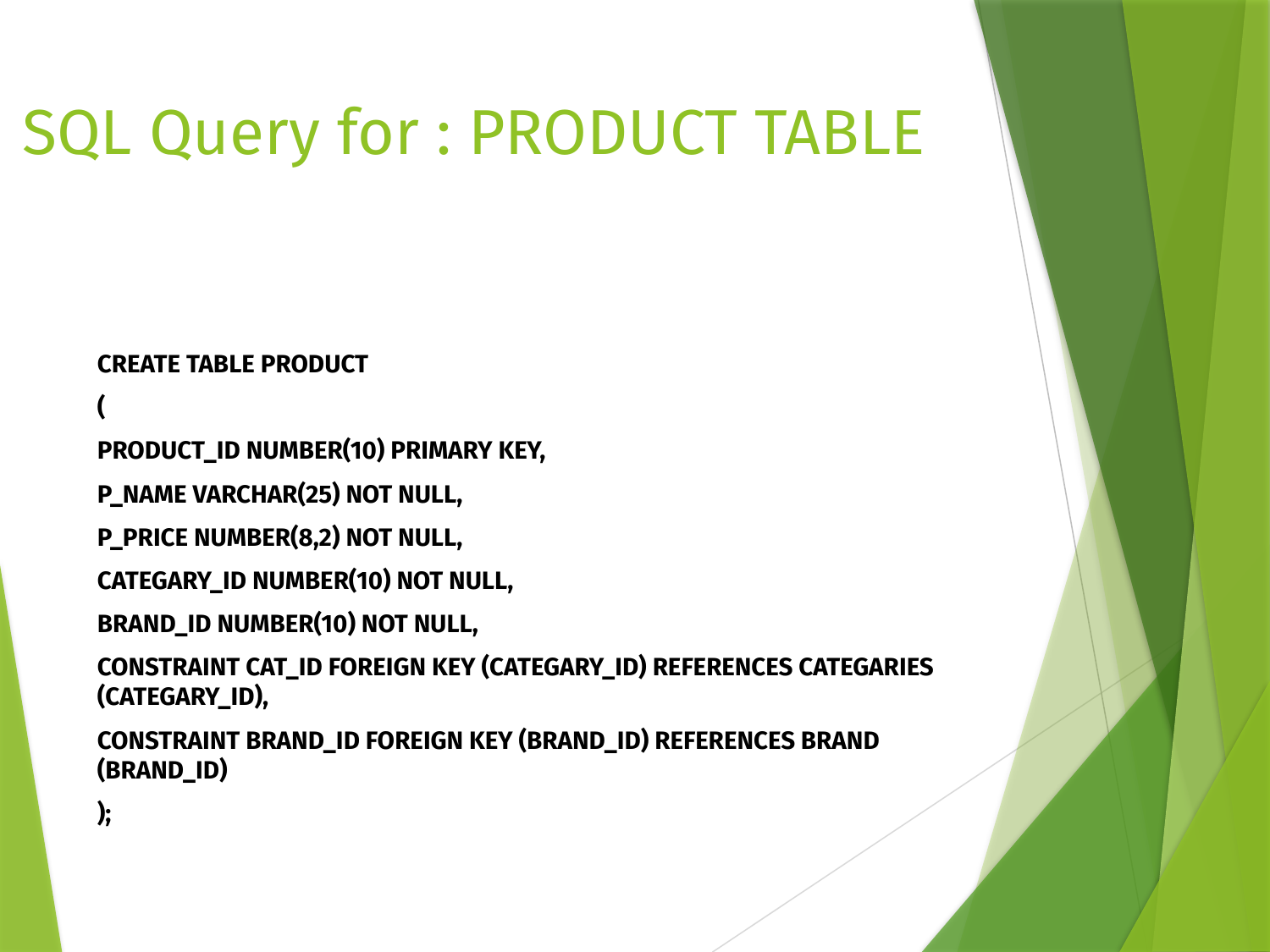

# SQL Query for : PRODUCT TABLE

CREATE TABLE PRODUCT
(
PRODUCT_ID NUMBER(10) PRIMARY KEY,
P_NAME VARCHAR(25) NOT NULL,
P_PRICE NUMBER(8,2) NOT NULL,
CATEGARY_ID NUMBER(10) NOT NULL,
BRAND_ID NUMBER(10) NOT NULL,
CONSTRAINT CAT_ID FOREIGN KEY (CATEGARY_ID) REFERENCES CATEGARIES (CATEGARY_ID),
CONSTRAINT BRAND_ID FOREIGN KEY (BRAND_ID) REFERENCES BRAND (BRAND_ID)
);